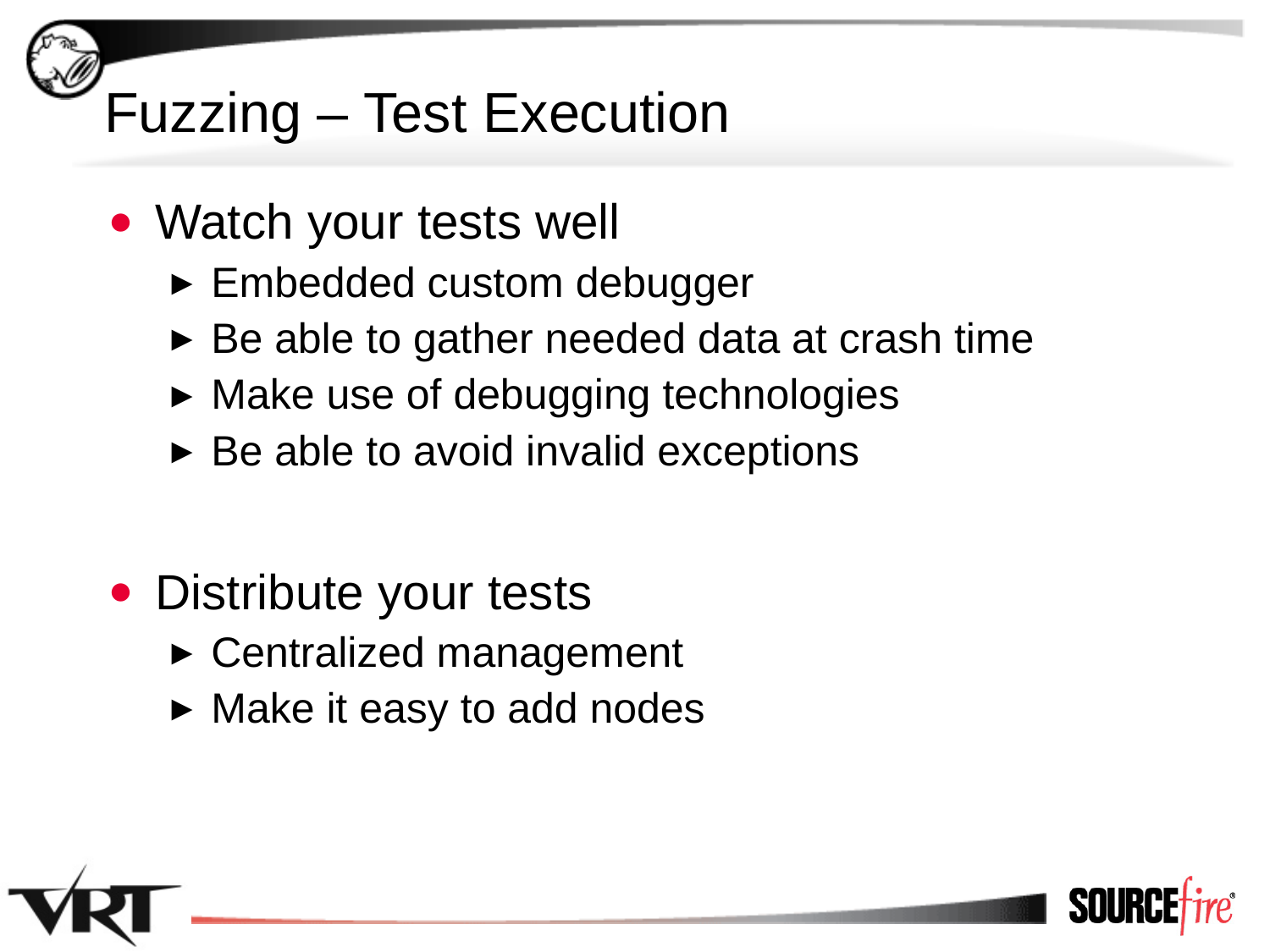

# Fuzzing – Test Execution
Watch your tests well
Embedded custom debugger
Be able to gather needed data at crash time
Make use of debugging technologies
Be able to avoid invalid exceptions

Distribute your tests
Centralized management
Make it easy to add nodes